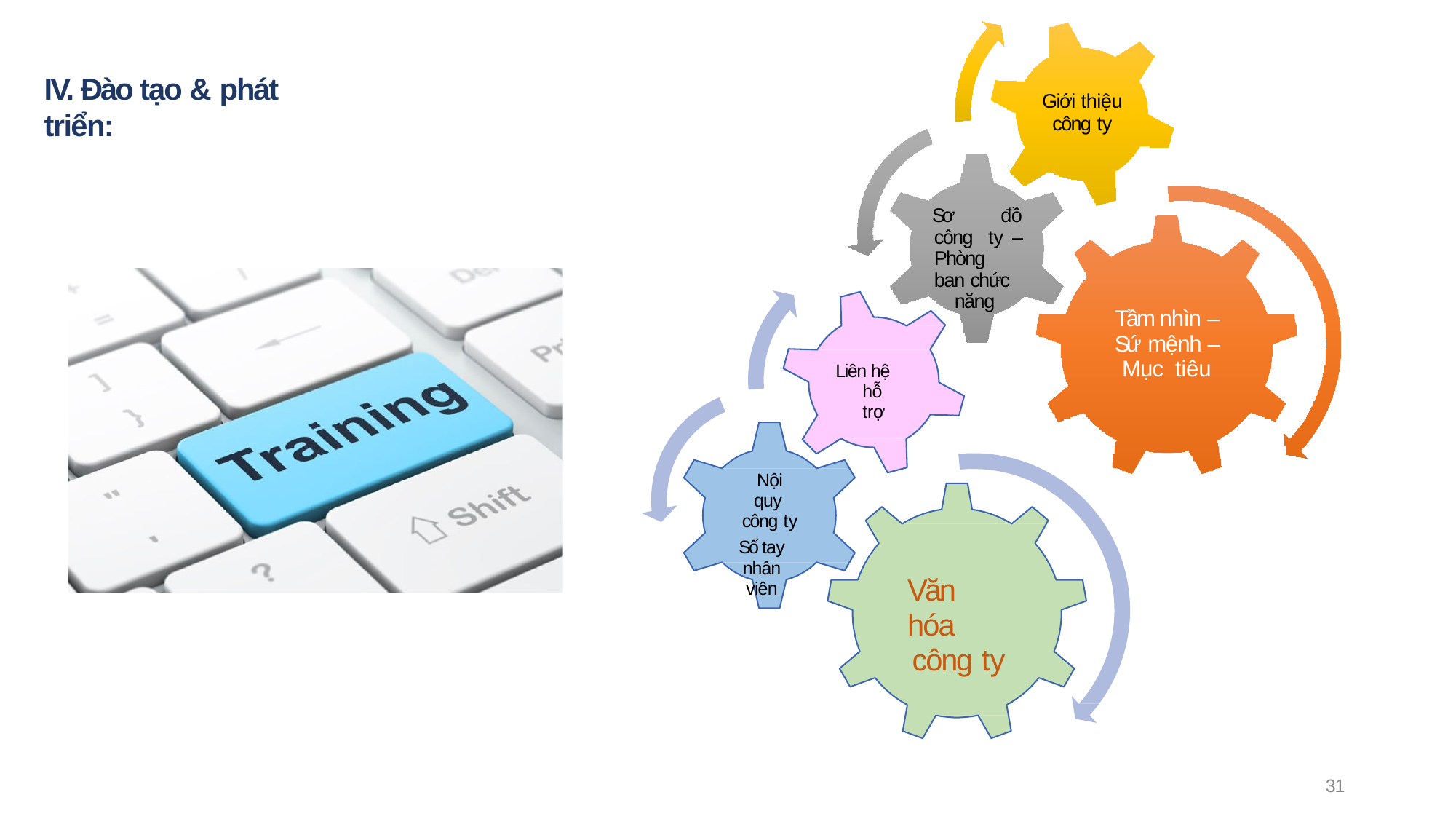

# IV. Đào tạo & phát triển:
Giới thiệu
công ty

Sơ đồ công  ty – Phòng  ban chức
năng

Tầm nhìn – Sứ  mệnh – Mục  tiêu
Liên hệ hỗ  trợ

Nội quy  công ty
Sổ tay nhân
viên

Văn hóa
công ty
31